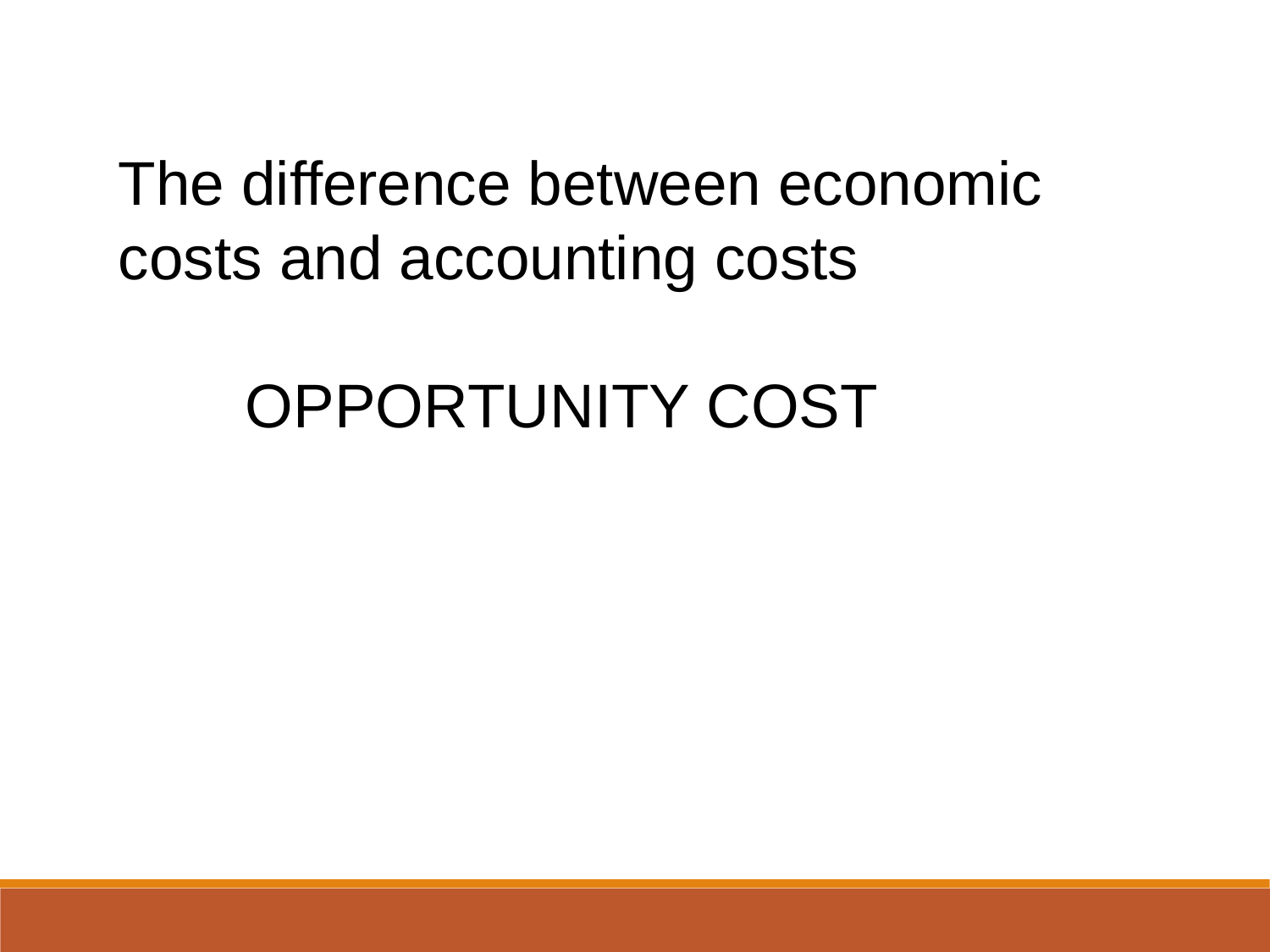

The difference between economic costs and accounting costs

	OPPORTUNITY COST